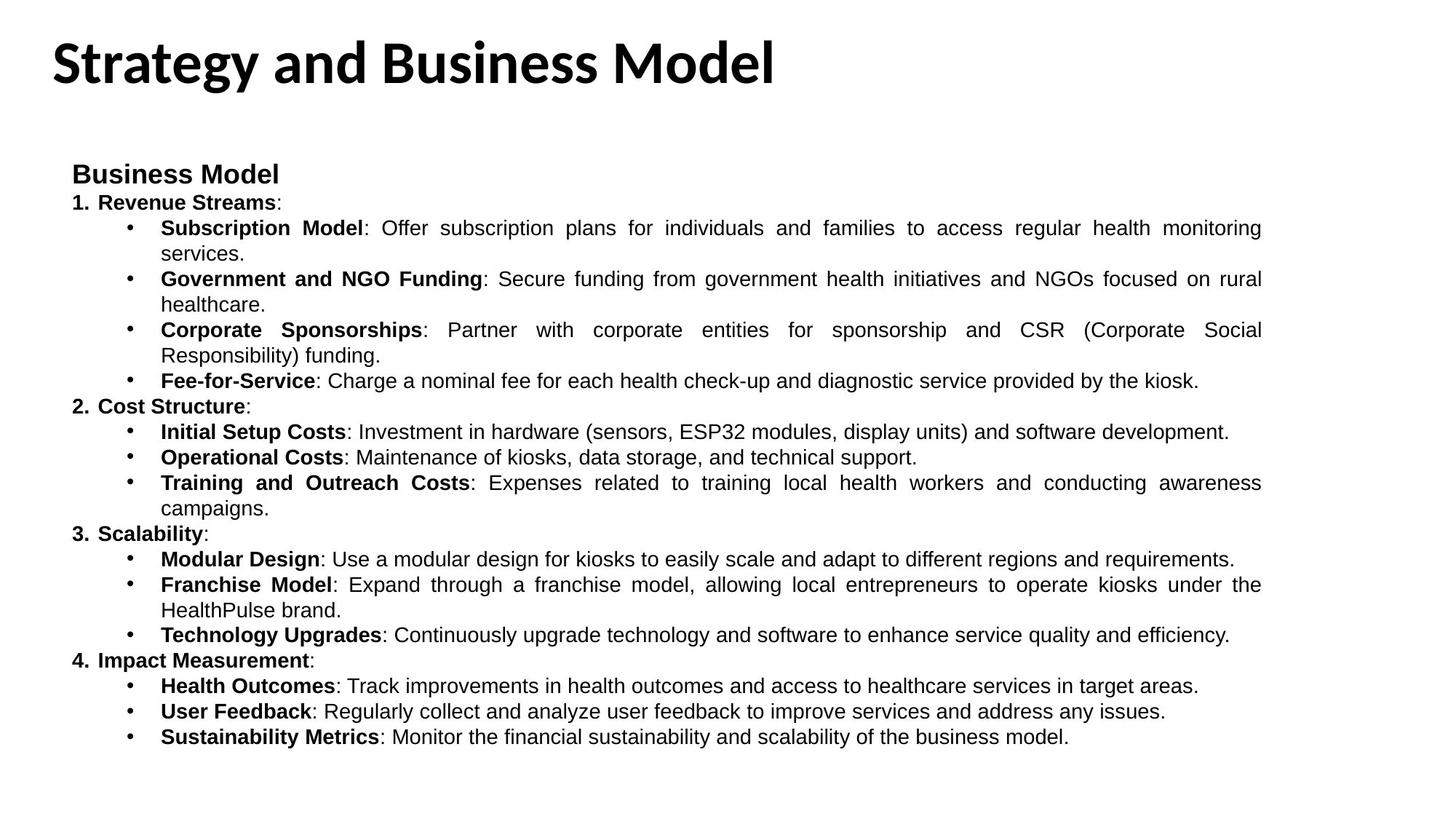

Strategy and Business Model
Business Model
Revenue Streams:
Subscription Model: Offer subscription plans for individuals and families to access regular health monitoring services.
Government and NGO Funding: Secure funding from government health initiatives and NGOs focused on rural healthcare.
Corporate Sponsorships: Partner with corporate entities for sponsorship and CSR (Corporate Social Responsibility) funding.
Fee-for-Service: Charge a nominal fee for each health check-up and diagnostic service provided by the kiosk.
Cost Structure:
Initial Setup Costs: Investment in hardware (sensors, ESP32 modules, display units) and software development.
Operational Costs: Maintenance of kiosks, data storage, and technical support.
Training and Outreach Costs: Expenses related to training local health workers and conducting awareness campaigns.
Scalability:
Modular Design: Use a modular design for kiosks to easily scale and adapt to different regions and requirements.
Franchise Model: Expand through a franchise model, allowing local entrepreneurs to operate kiosks under the HealthPulse brand.
Technology Upgrades: Continuously upgrade technology and software to enhance service quality and efficiency.
Impact Measurement:
Health Outcomes: Track improvements in health outcomes and access to healthcare services in target areas.
User Feedback: Regularly collect and analyze user feedback to improve services and address any issues.
Sustainability Metrics: Monitor the financial sustainability and scalability of the business model.